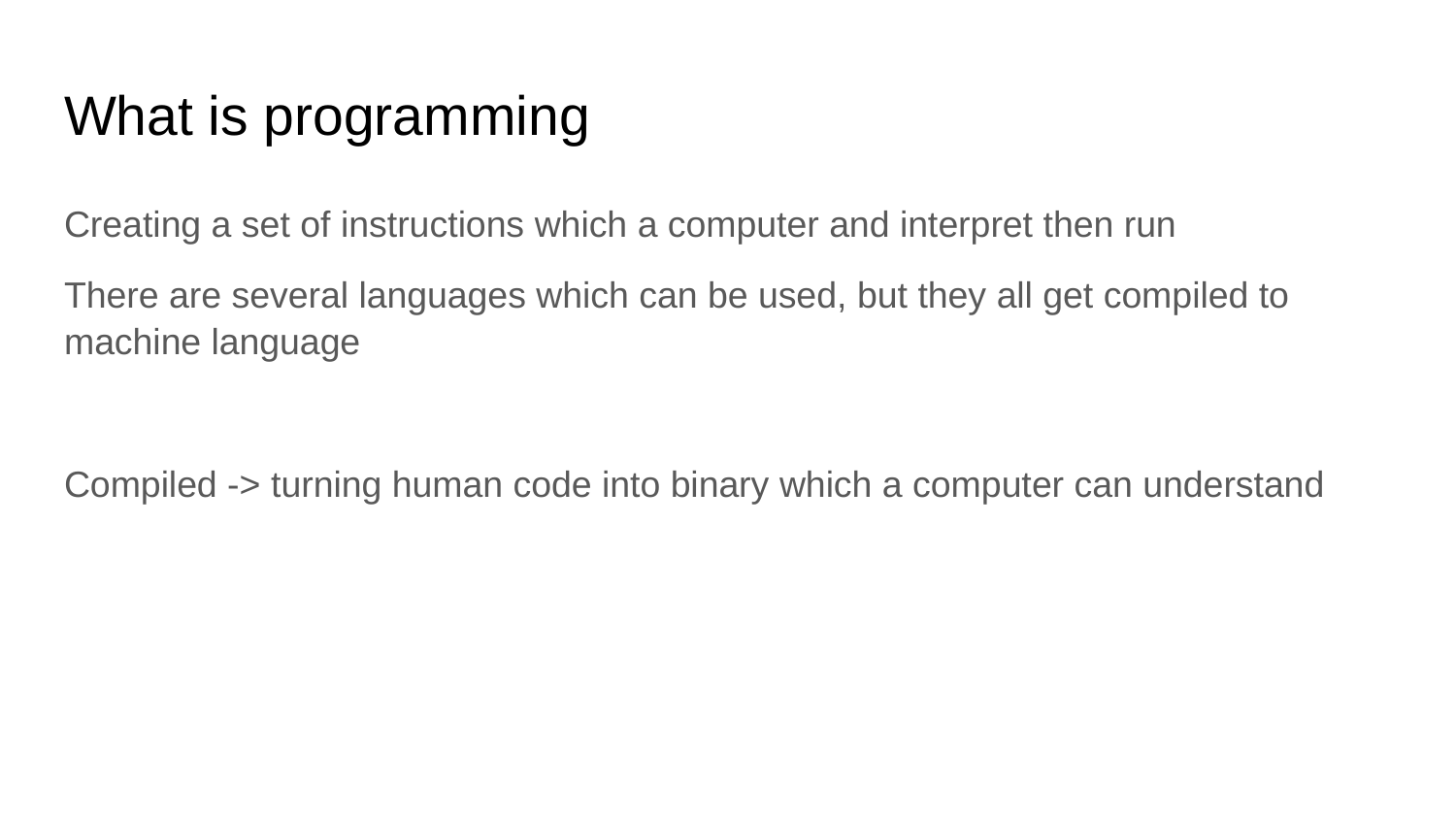

# What is programming
Creating a set of instructions which a computer and interpret then run
There are several languages which can be used, but they all get compiled to machine language

Compiled -> turning human code into binary which a computer can understand